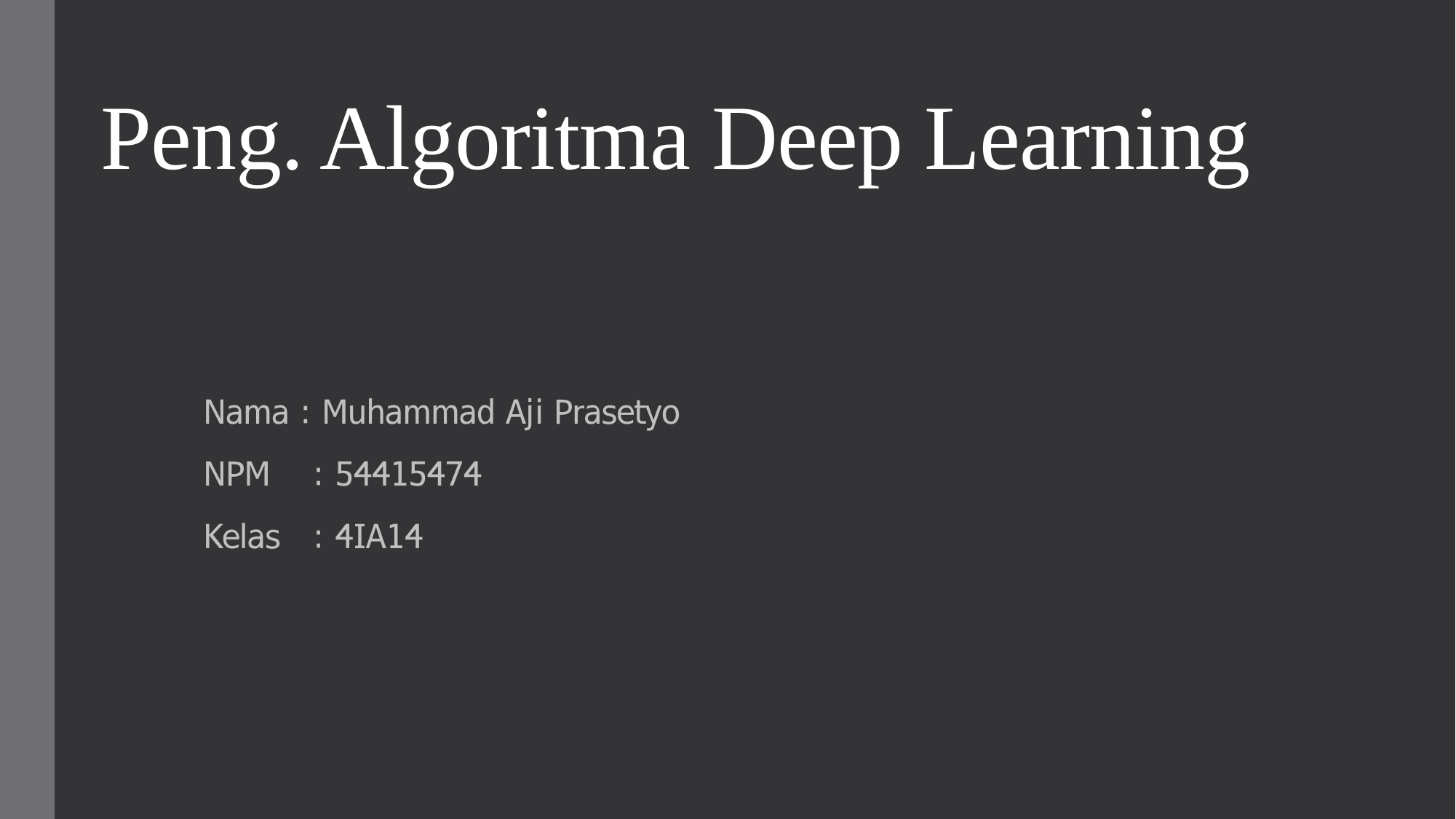

# Peng. Algoritma Deep Learning
Nama : Muhammad Aji Prasetyo
NPM 	: 54415474
Kelas	: 4IA14